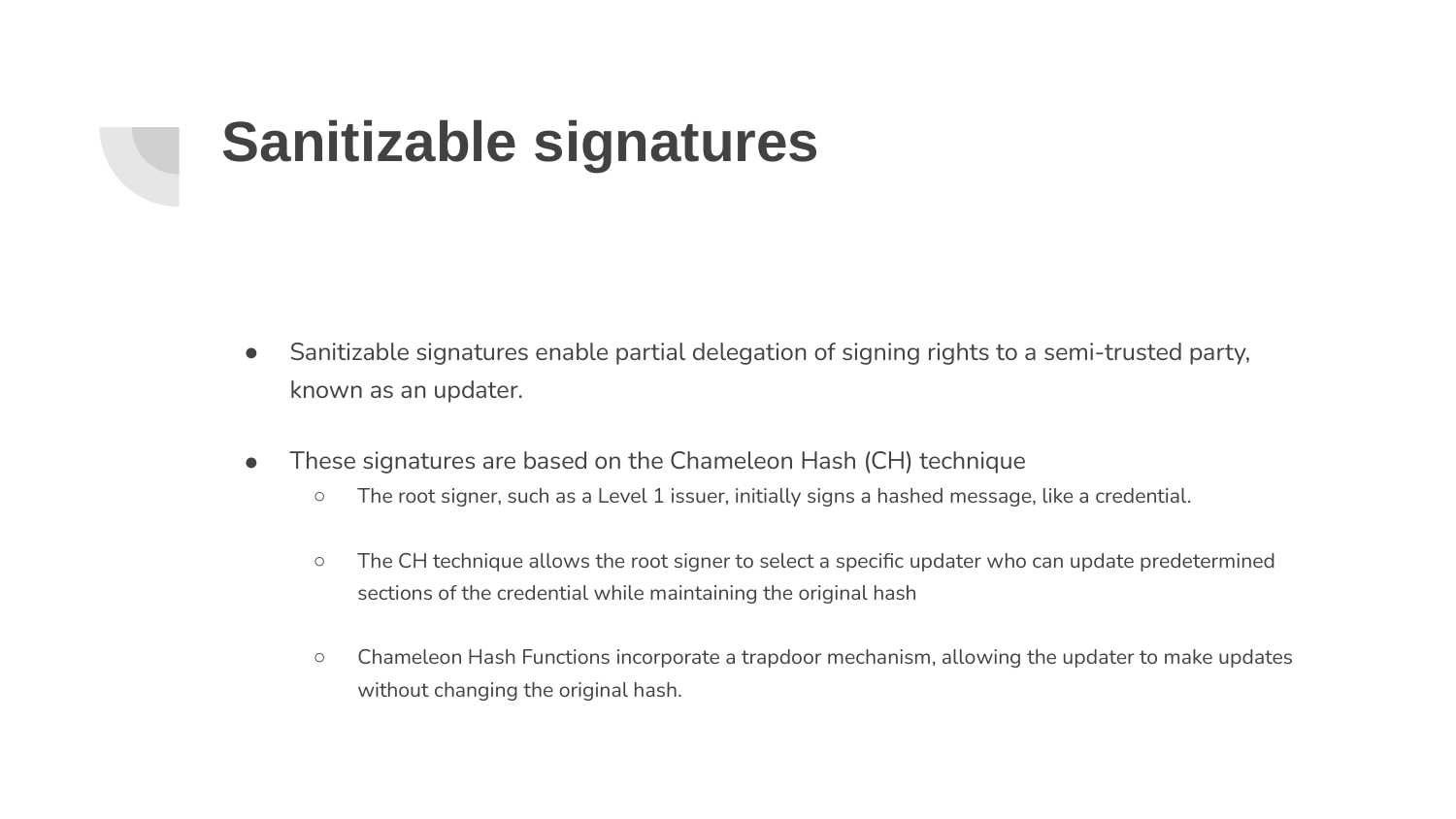

# Sanitizable signatures
Sanitizable signatures enable partial delegation of signing rights to a semi-trusted party, known as an updater.
These signatures are based on the Chameleon Hash (CH) technique
The root signer, such as a Level 1 issuer, initially signs a hashed message, like a credential.
The CH technique allows the root signer to select a specific updater who can update predetermined sections of the credential while maintaining the original hash
Chameleon Hash Functions incorporate a trapdoor mechanism, allowing the updater to make updates without changing the original hash.